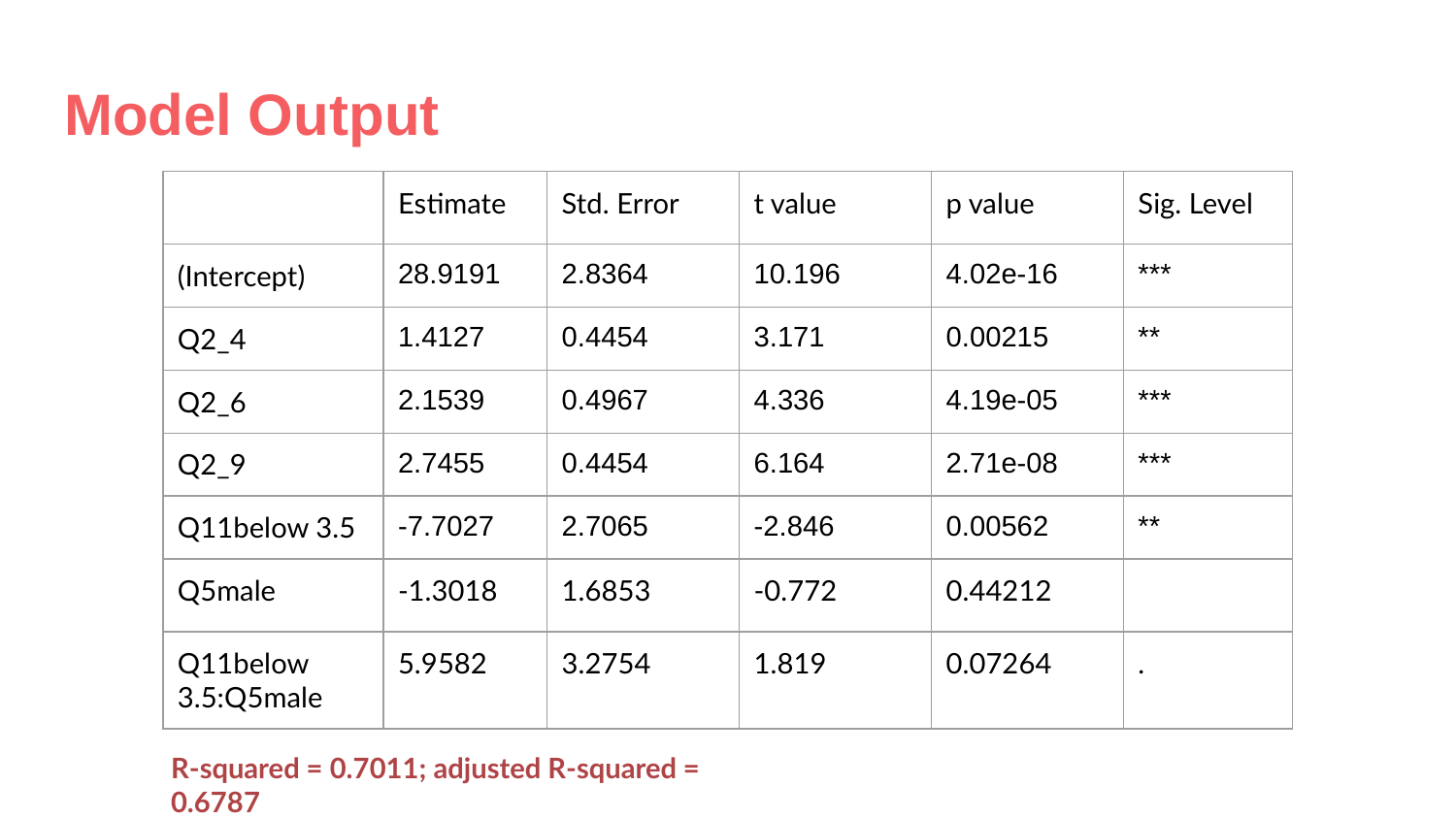

# Model Output
|  | Estimate | Std. Error | t value | p value | Sig. Level |
| --- | --- | --- | --- | --- | --- |
| (Intercept) | 28.9191 | 2.8364 | 10.196 | 4.02e-16 | \*\*\* |
| Q2\_4 | 1.4127 | 0.4454 | 3.171 | 0.00215 | \*\* |
| Q2\_6 | 2.1539 | 0.4967 | 4.336 | 4.19e-05 | \*\*\* |
| Q2\_9 | 2.7455 | 0.4454 | 6.164 | 2.71e-08 | \*\*\* |
| Q11below 3.5 | -7.7027 | 2.7065 | -2.846 | 0.00562 | \*\* |
| Q5male | -1.3018 | 1.6853 | -0.772 | 0.44212 |  |
| Q11below 3.5:Q5male | 5.9582 | 3.2754 | 1.819 | 0.07264 | . |
R-squared = 0.7011; adjusted R-squared = 0.6787